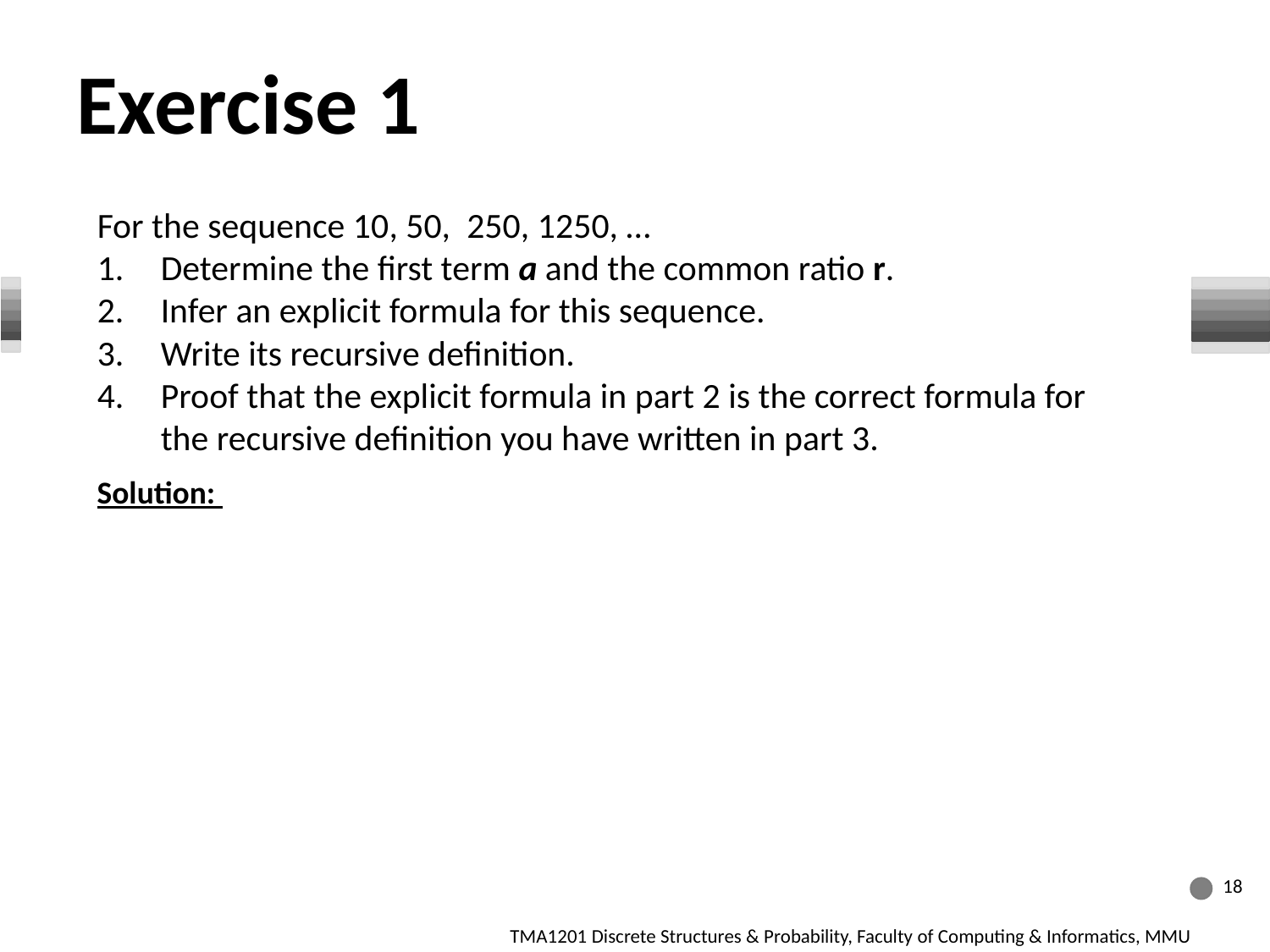

Exercise 1
For the sequence 10, 50,  250, 1250, …
Determine the first term a and the common ratio r.
Infer an explicit formula for this sequence.
Write its recursive definition.
Proof that the explicit formula in part 2 is the correct formula for the recursive definition you have written in part 3.
Solution:

18
TMA1201 Discrete Structures & Probability, Faculty of Computing & Informatics, MMU